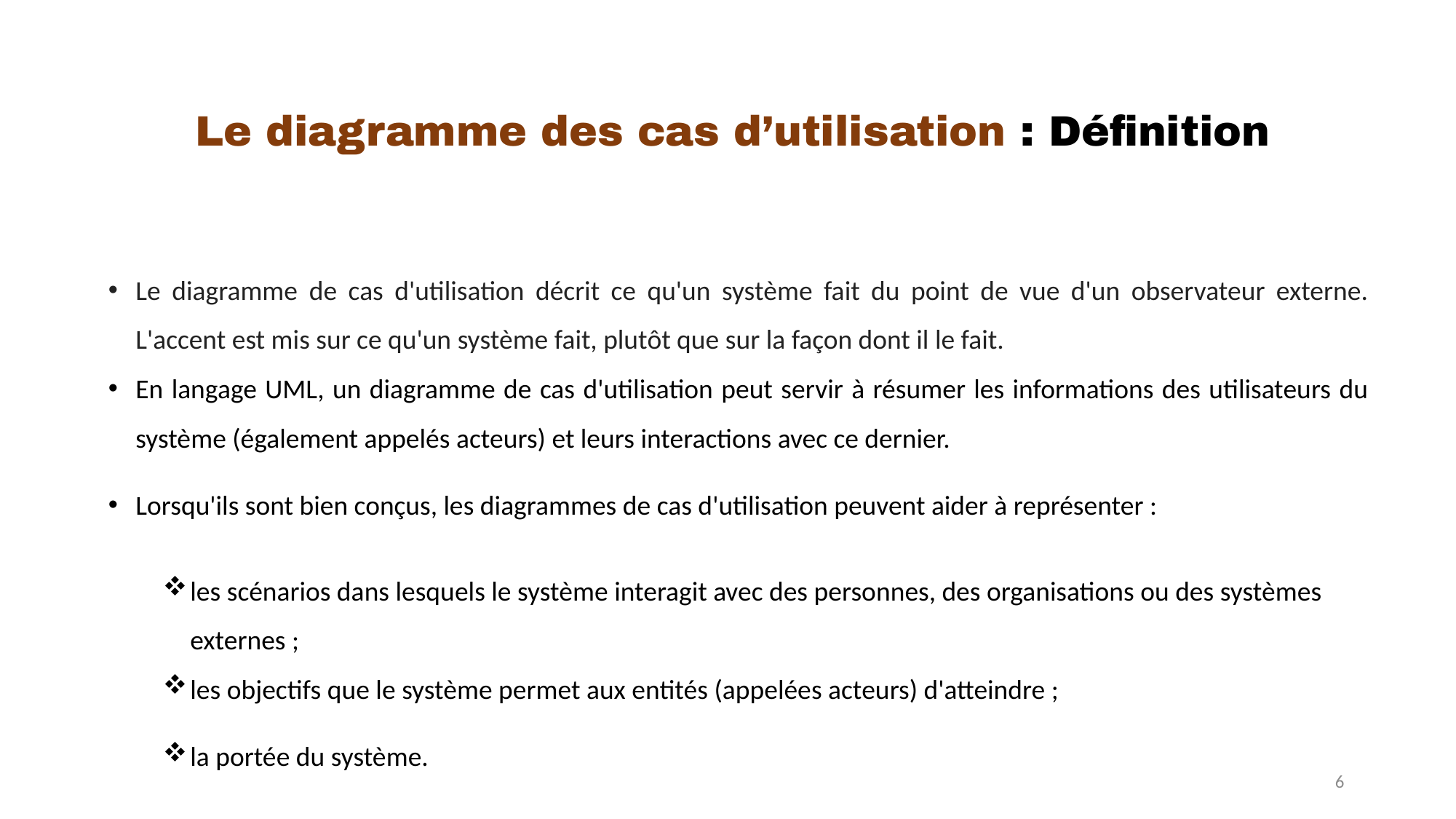

# Le diagramme des cas d’utilisation : Définition
Le diagramme de cas d'utilisation décrit ce qu'un système fait du point de vue d'un observateur externe. L'accent est mis sur ce qu'un système fait, plutôt que sur la façon dont il le fait.
En langage UML, un diagramme de cas d'utilisation peut servir à résumer les informations des utilisateurs du système (également appelés acteurs) et leurs interactions avec ce dernier.
Lorsqu'ils sont bien conçus, les diagrammes de cas d'utilisation peuvent aider à représenter :
les scénarios dans lesquels le système interagit avec des personnes, des organisations ou des systèmes externes ;
les objectifs que le système permet aux entités (appelées acteurs) d'atteindre ;
la portée du système.
6